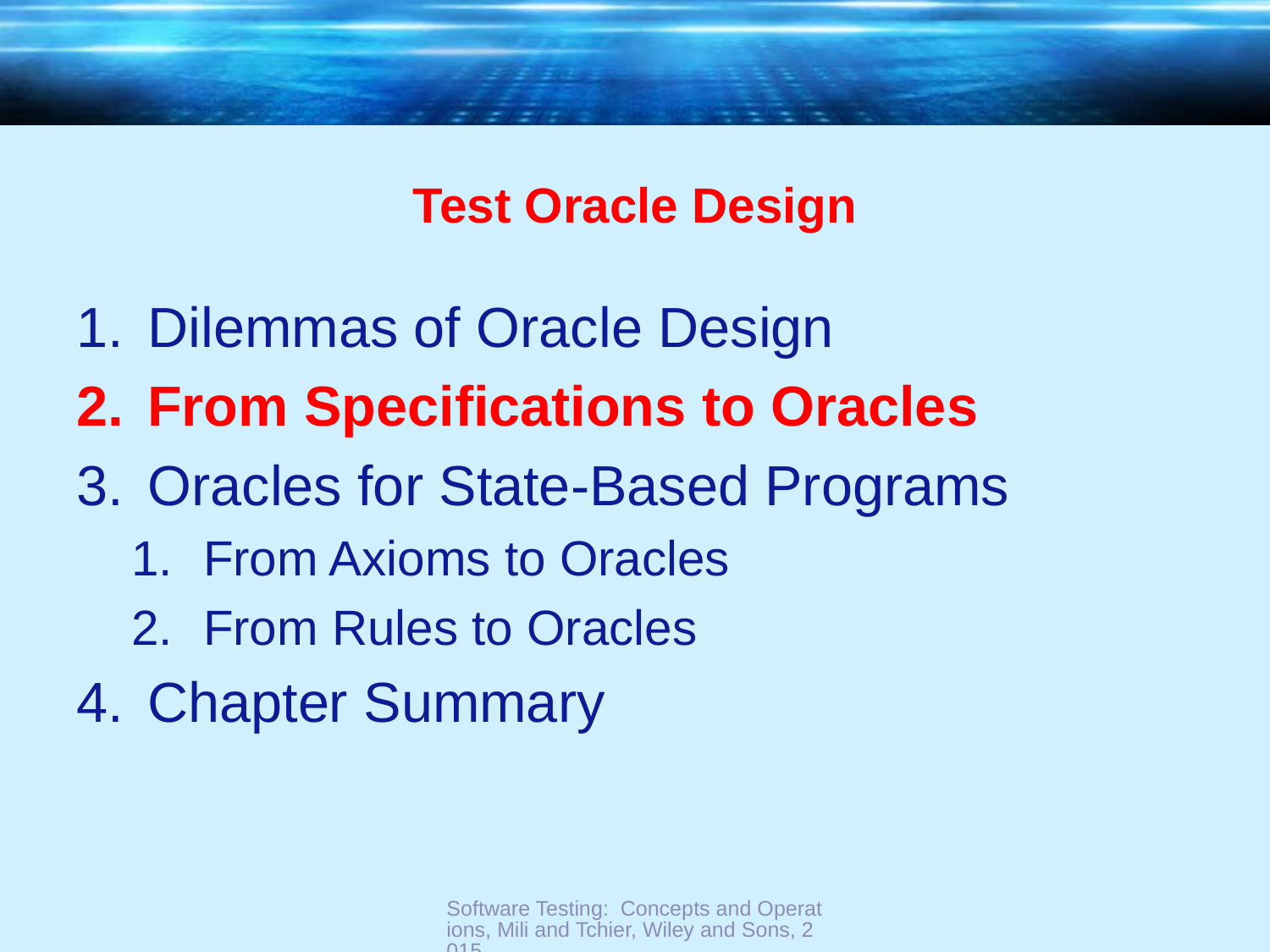

# Test Oracle Design
Dilemmas of Oracle Design
From Specifications to Oracles
Oracles for State-Based Programs
From Axioms to Oracles
From Rules to Oracles
Chapter Summary
Software Testing:  Concepts and Operations, Mili and Tchier, Wiley and Sons, 2015